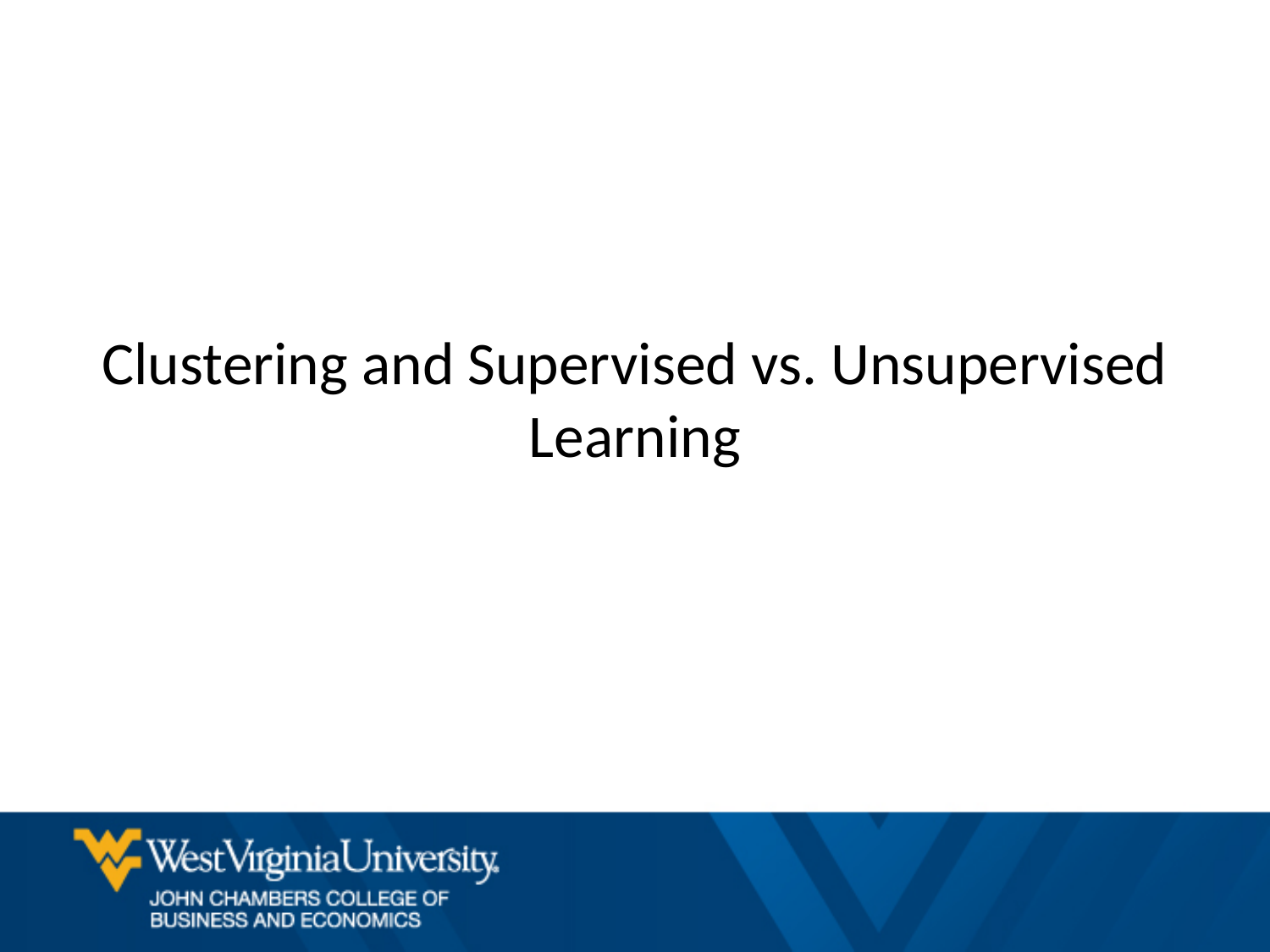

# Clustering and Supervised vs. Unsupervised Learning